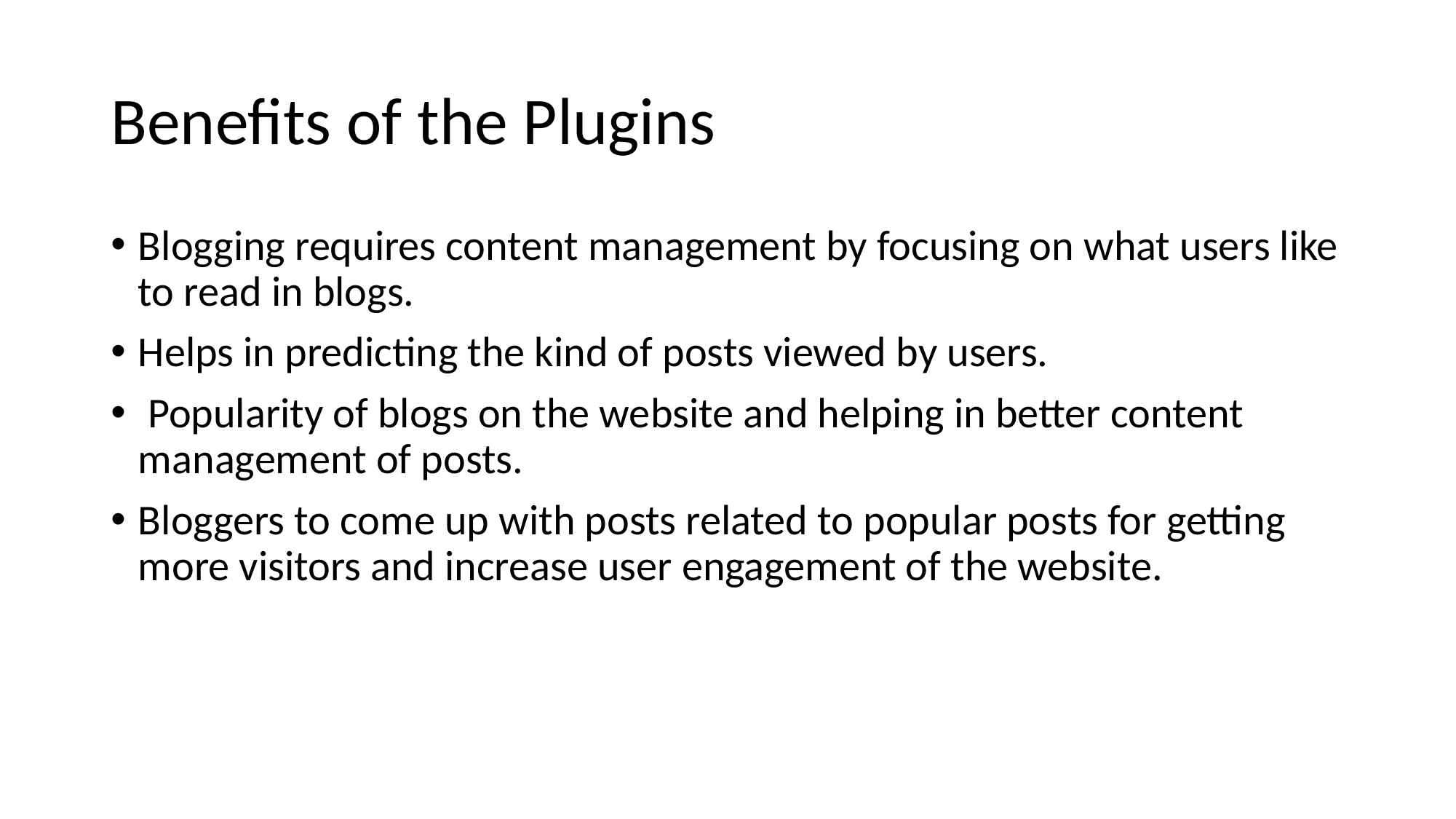

# Benefits of the Plugins
Blogging requires content management by focusing on what users like to read in blogs.
Helps in predicting the kind of posts viewed by users.
 Popularity of blogs on the website and helping in better content management of posts.
Bloggers to come up with posts related to popular posts for getting more visitors and increase user engagement of the website.